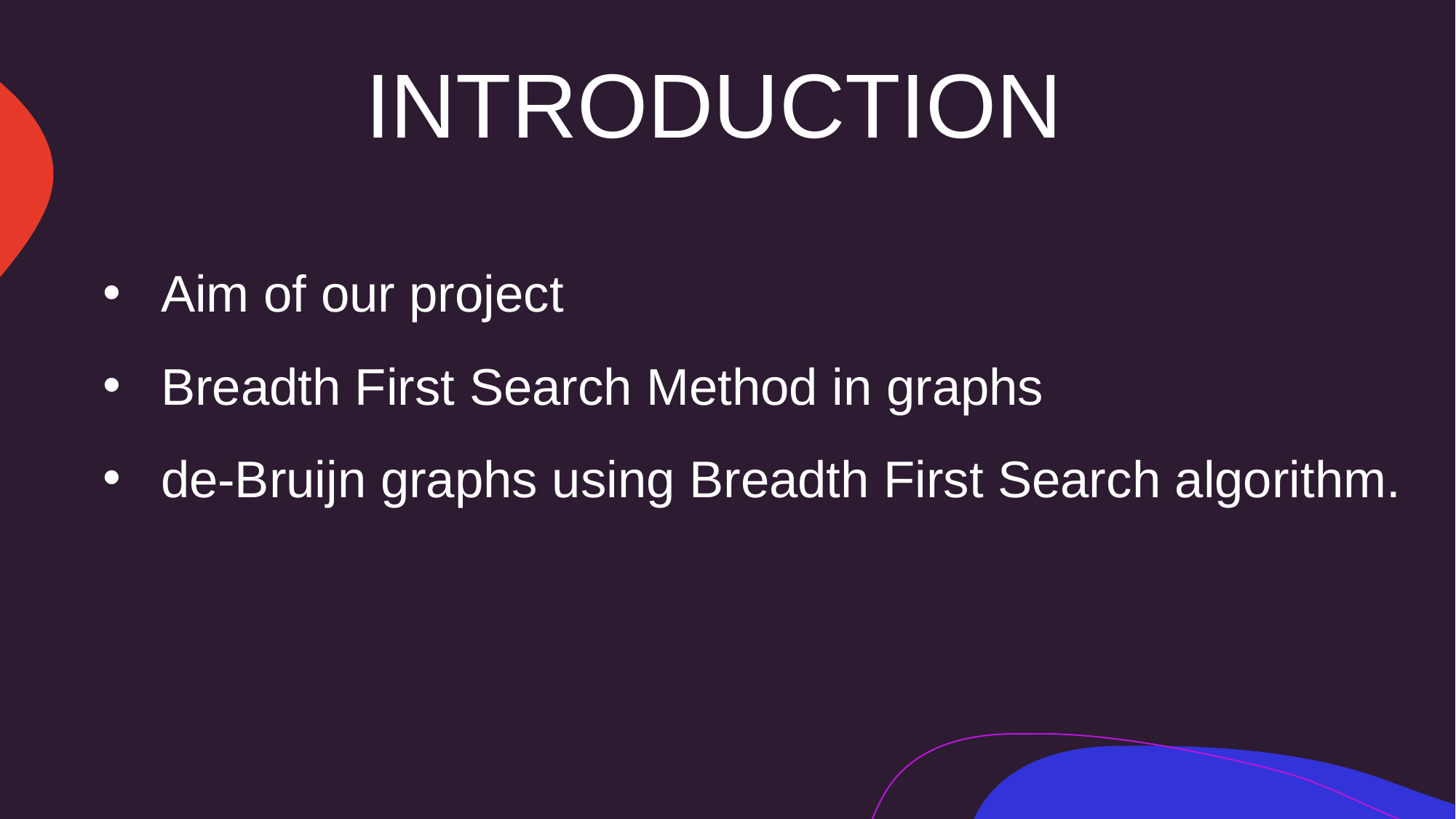

# INTRODUCTION
Aim of our project
Breadth First Search Method in graphs
de-Bruijn graphs using Breadth First Search algorithm.